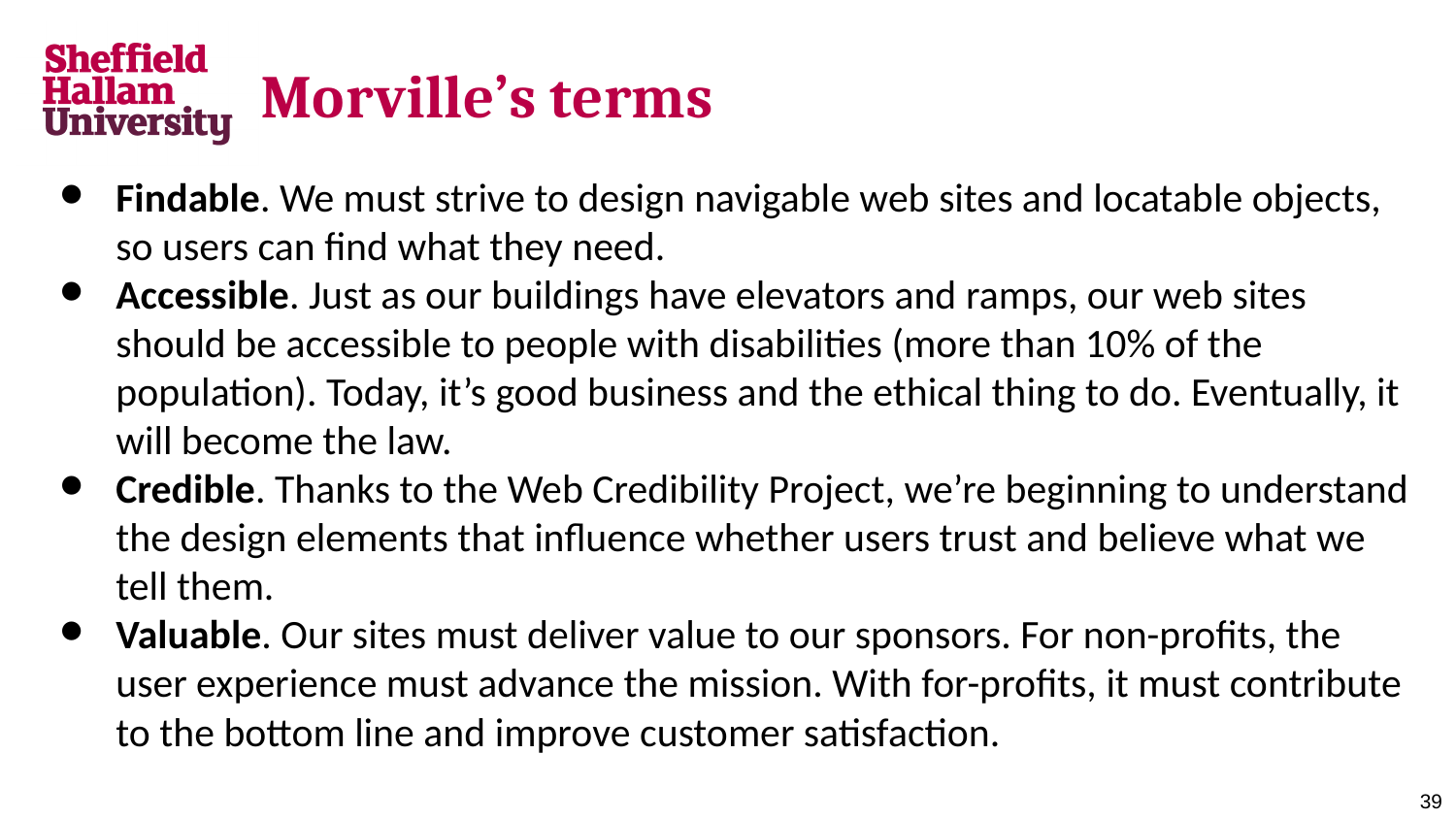

# Morville’s terms
Findable. We must strive to design navigable web sites and locatable objects, so users can find what they need.
Accessible. Just as our buildings have elevators and ramps, our web sites should be accessible to people with disabilities (more than 10% of the population). Today, it’s good business and the ethical thing to do. Eventually, it will become the law.
Credible. Thanks to the Web Credibility Project, we’re beginning to understand the design elements that influence whether users trust and believe what we tell them.
Valuable. Our sites must deliver value to our sponsors. For non-profits, the user experience must advance the mission. With for-profits, it must contribute to the bottom line and improve customer satisfaction.
39